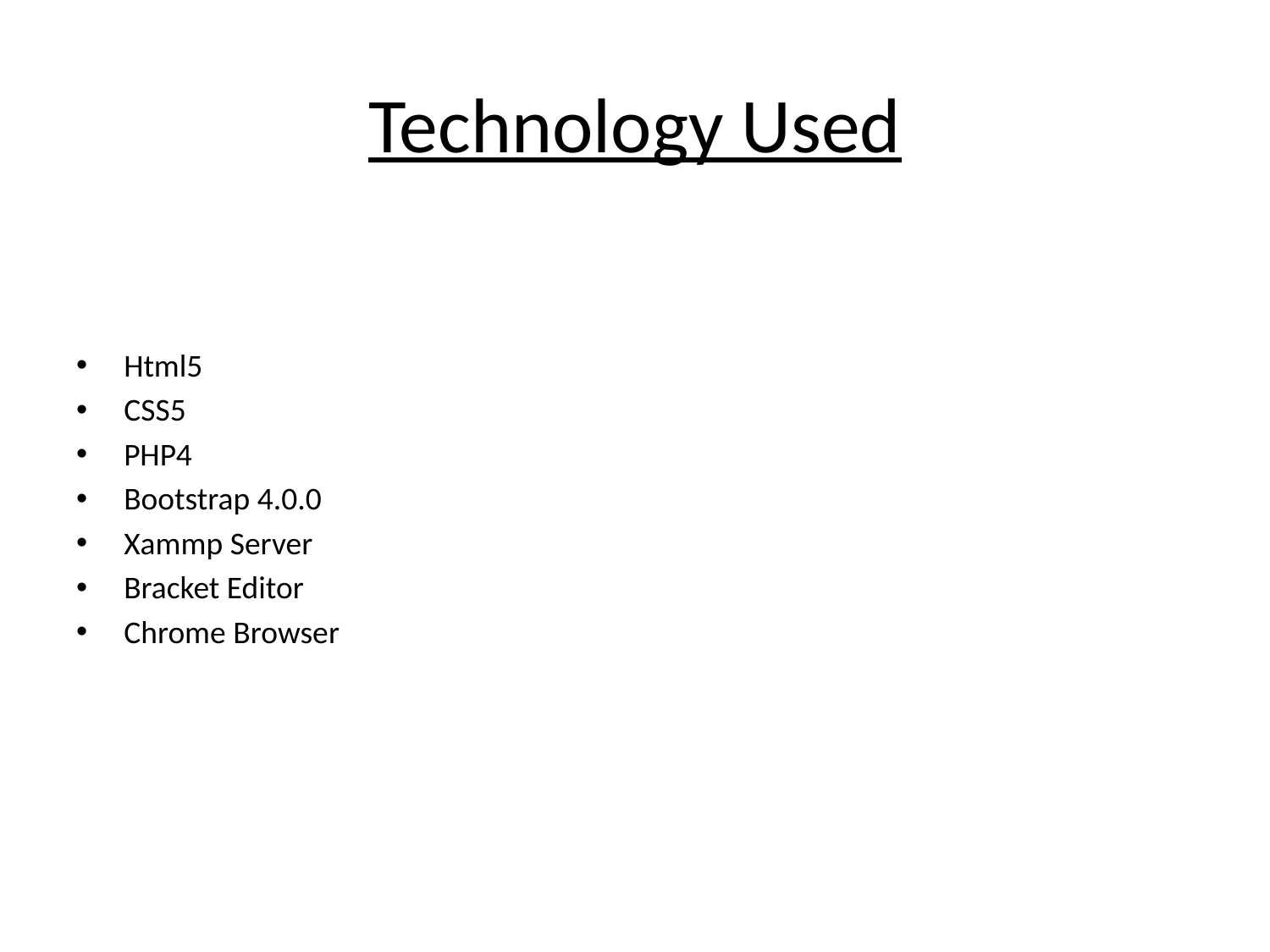

# Technology Used

Html5
CSS5
PHP4
Bootstrap 4.0.0
Xammp Server
Bracket Editor
Chrome Browser